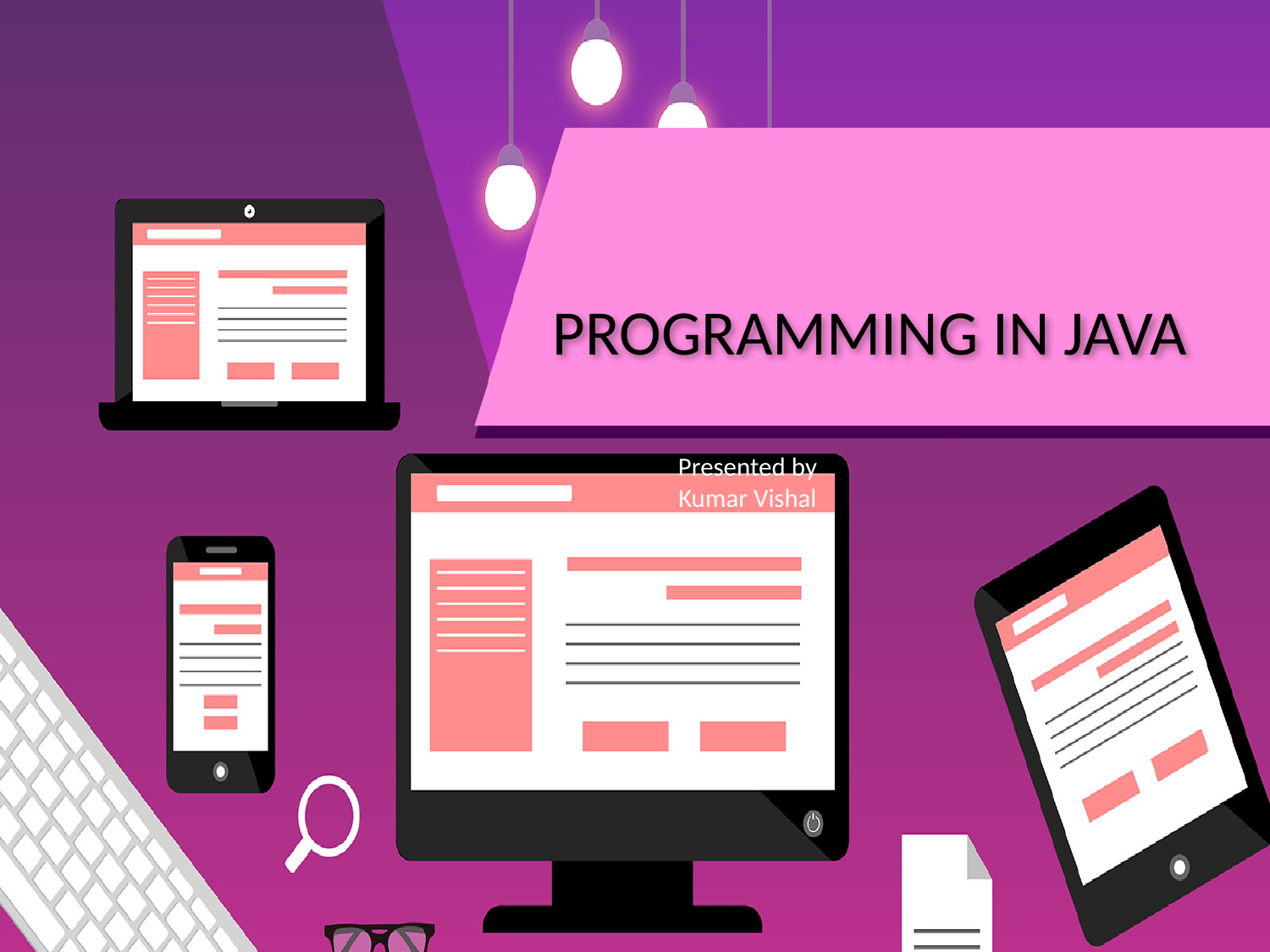

# PROGRAMMING IN JAVA
					Presented by
				Kumar Vishal